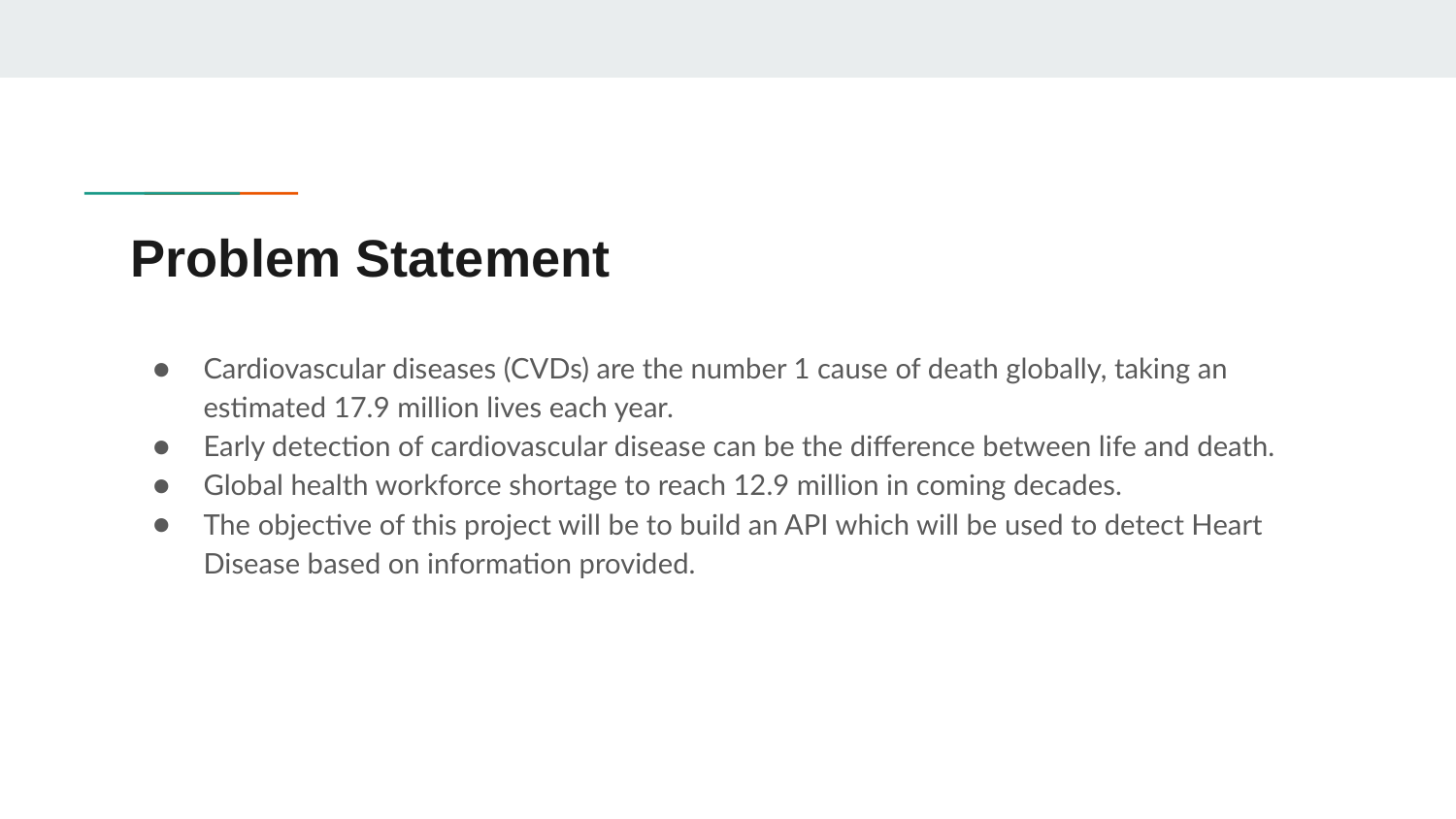

# Problem Statement
Cardiovascular diseases (CVDs) are the number 1 cause of death globally, taking an estimated 17.9 million lives each year.
Early detection of cardiovascular disease can be the difference between life and death.
Global health workforce shortage to reach 12.9 million in coming decades.
The objective of this project will be to build an API which will be used to detect Heart Disease based on information provided.